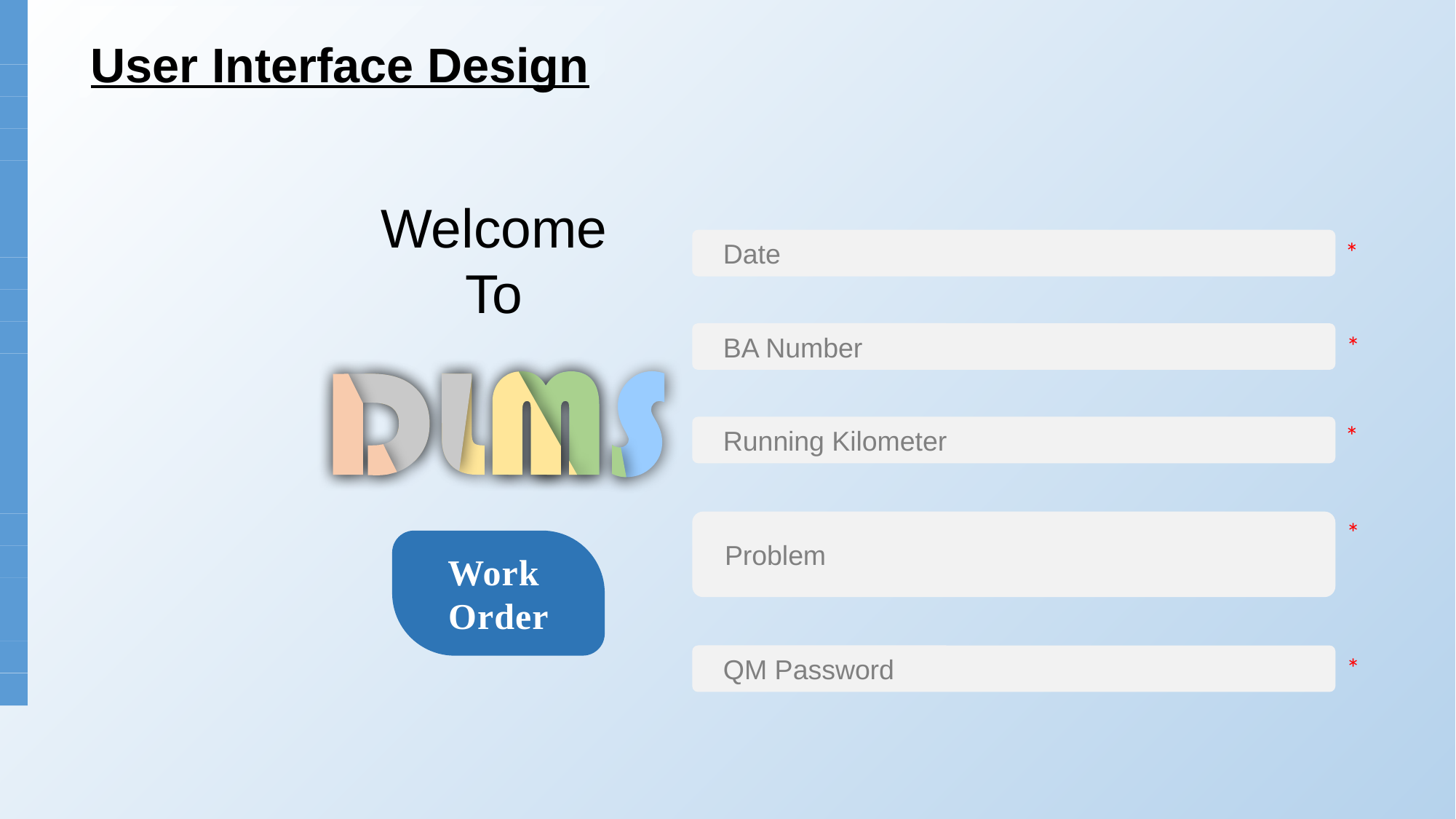

swapnil

User Interface Design

Welcome To

   Date
*

   BA Number
*

*
   Running Kilometer

*
   Problem

Work
Order

   QM Password
*